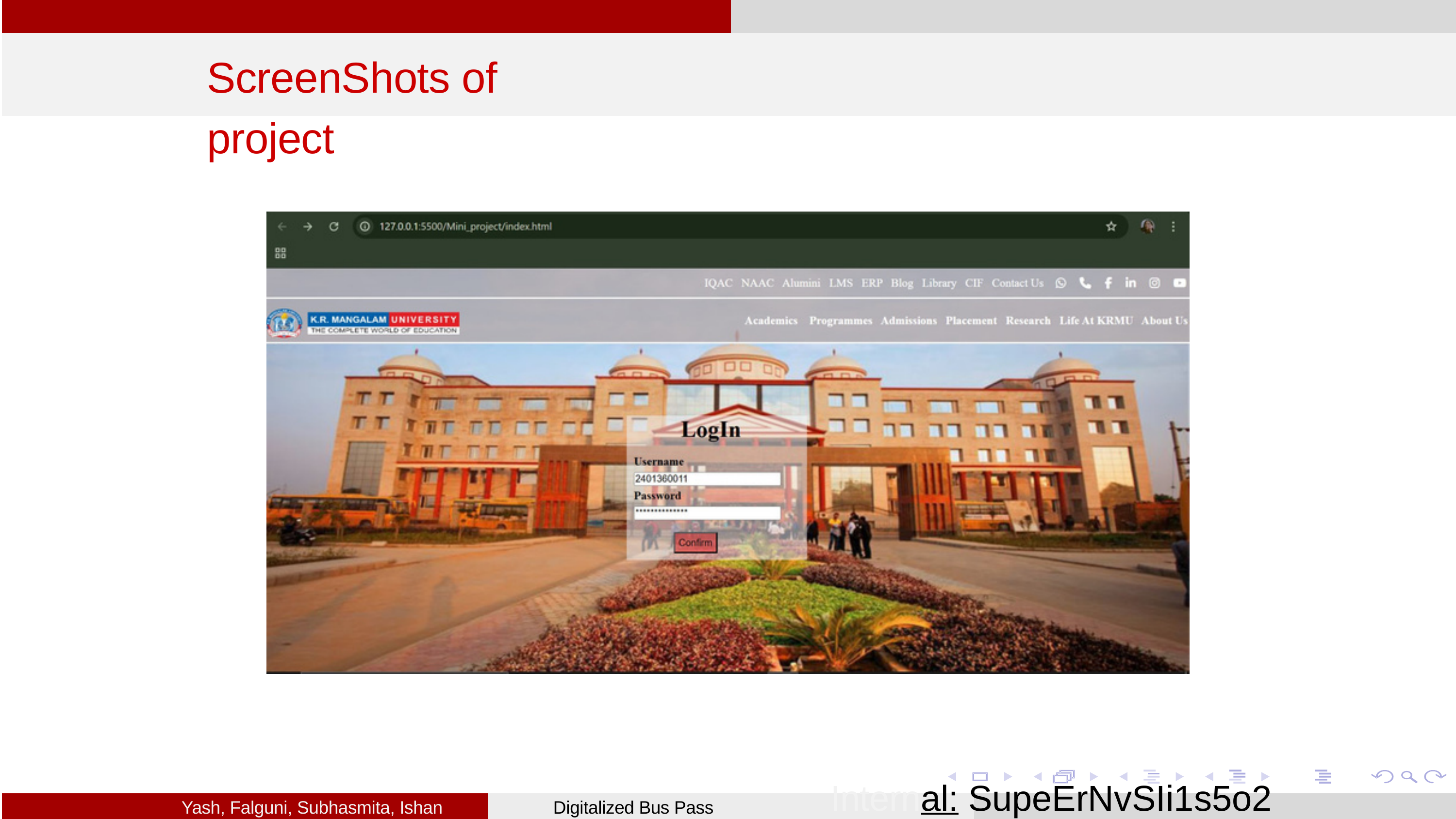

ScreenShots of project

Internal: SupeErNvSIi1s5o2 r name1,1/E11xt
Yash, Falguni, Subhasmita, Ishan                       Digitalized Bus Pass